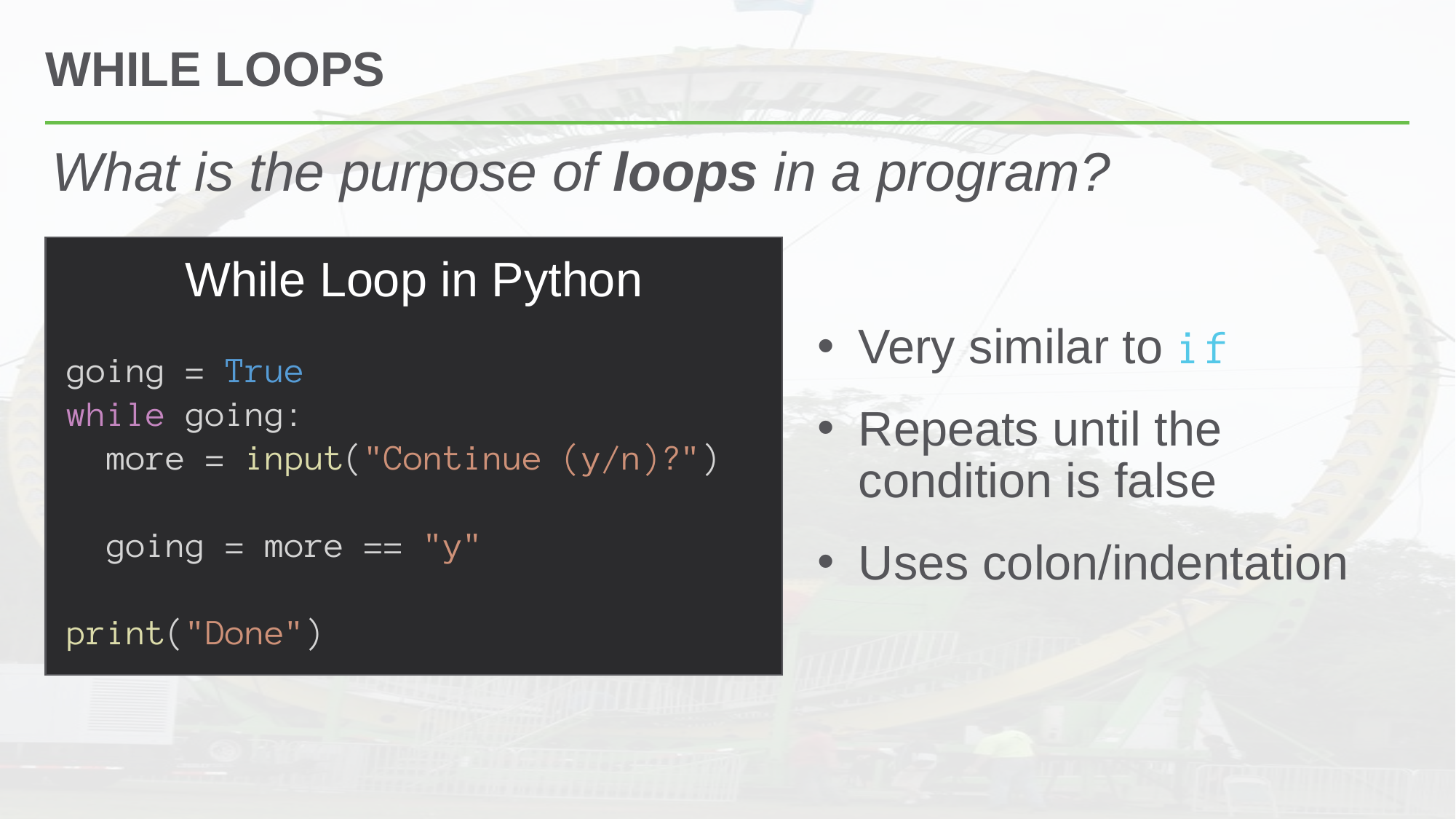

# WHILE loops
What is the purpose of loops in a program?
While Loop in Python

going = True
while going:
  more = input("Continue (y/n)?")
  going = more == "y"
print("Done")

Very similar to if

Repeats until the condition is false

Uses colon/indentation